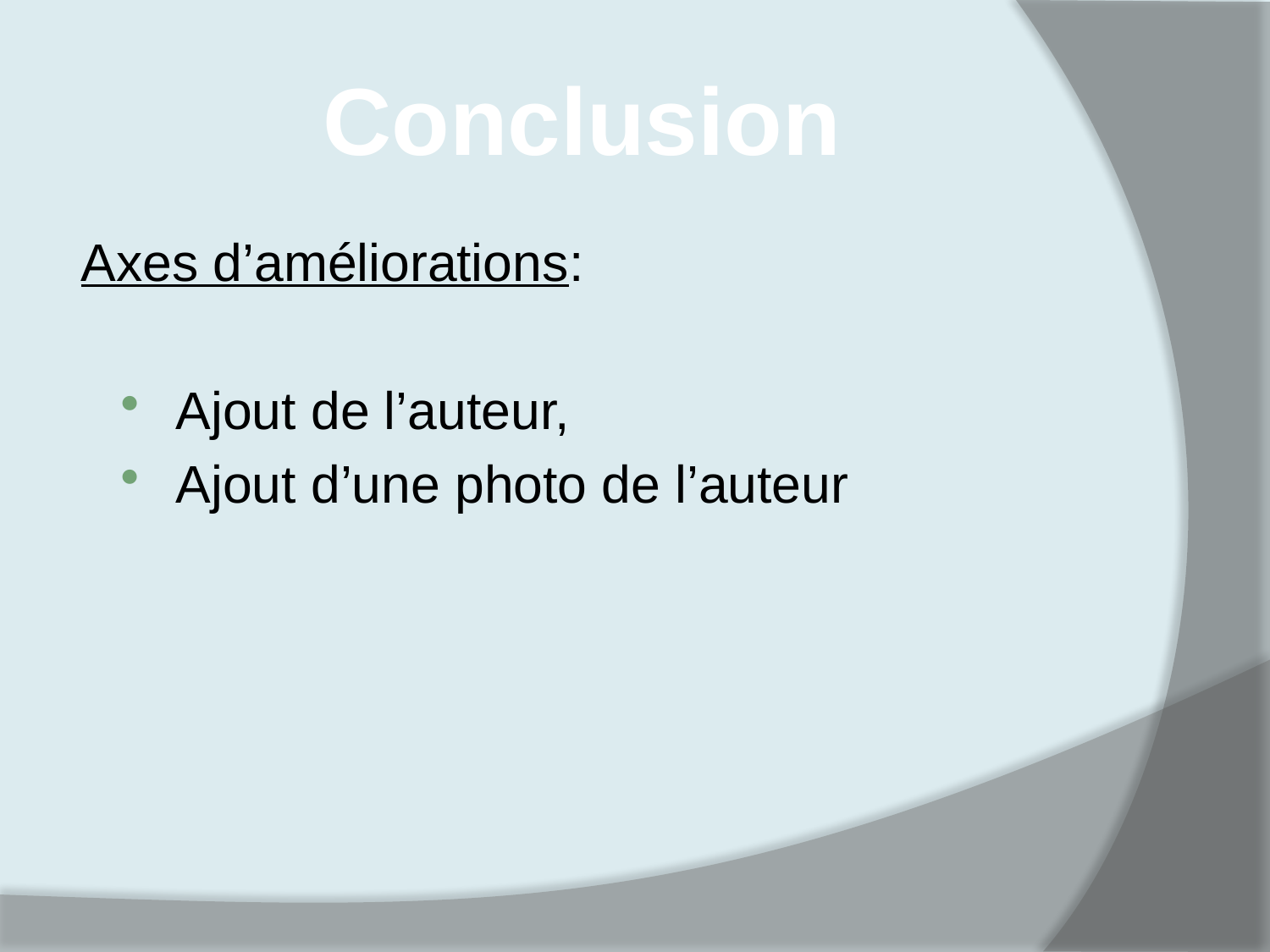

# Conclusion
Axes d’améliorations:

Ajout de l’auteur,
Ajout d’une photo de l’auteur